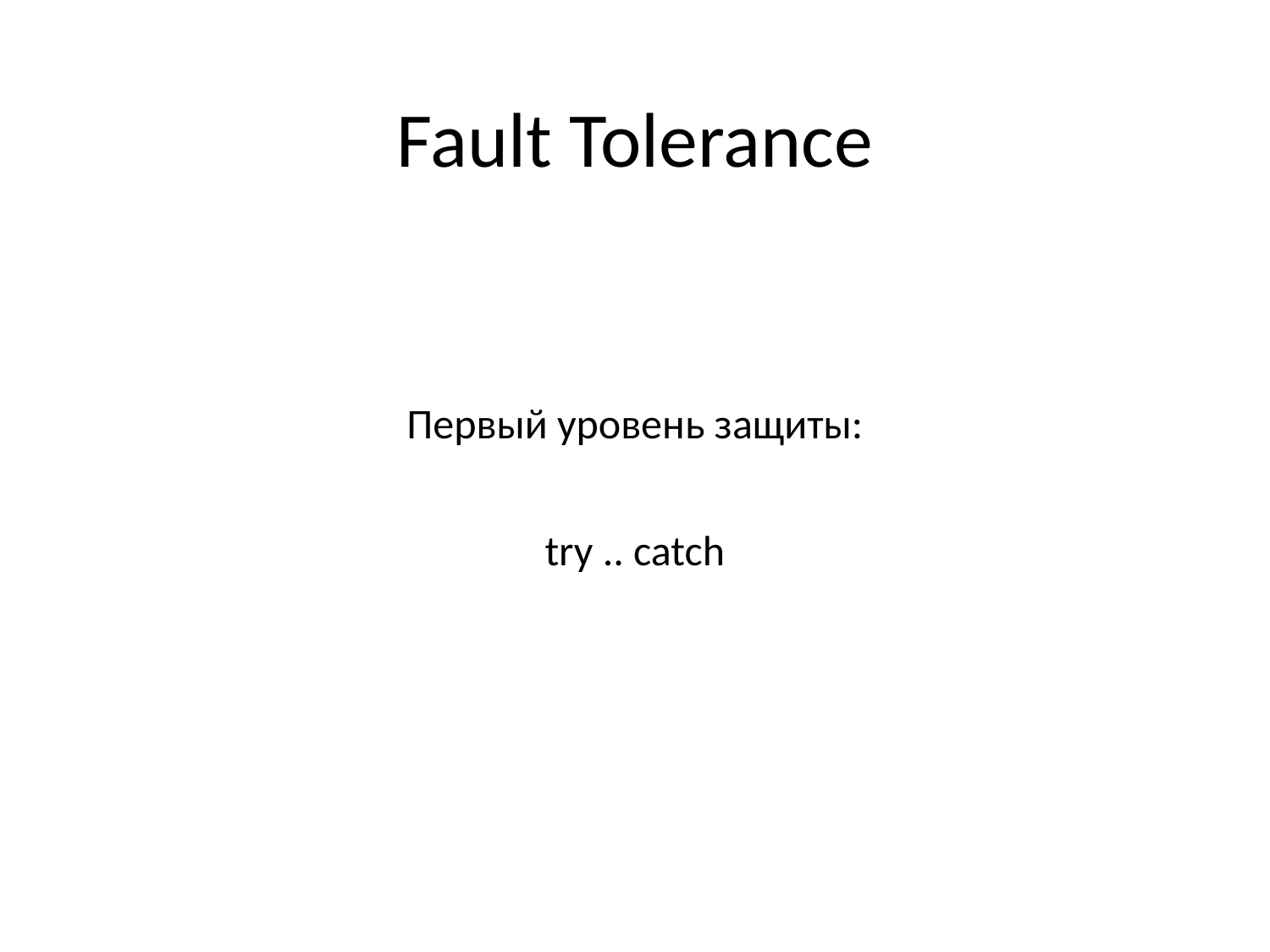

# Fault Tolerance
Первый уровень защиты:

try .. catch